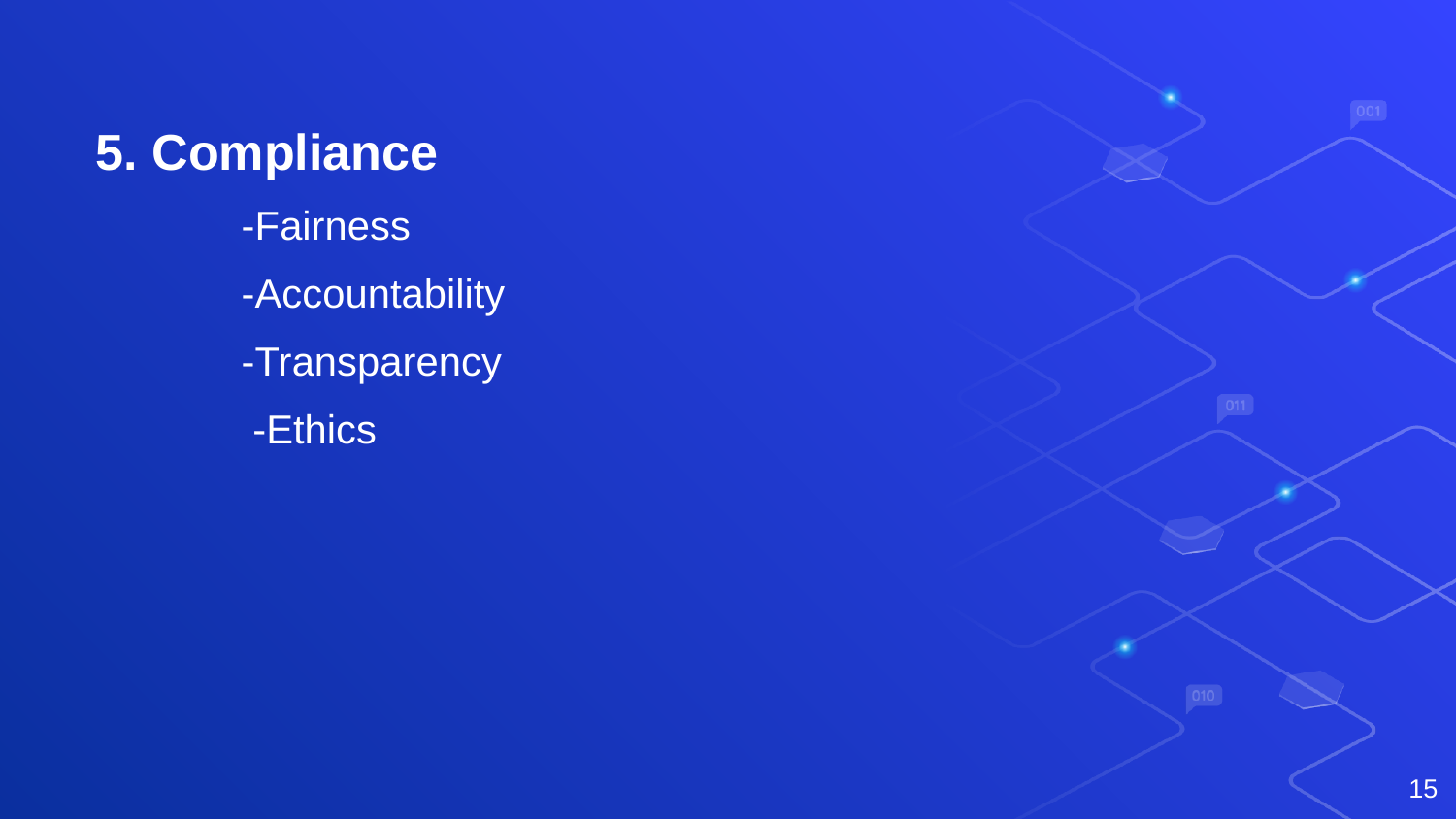

5. Compliance
	-Fairness
	-Accountability
	-Transparency
	 -Ethics

15